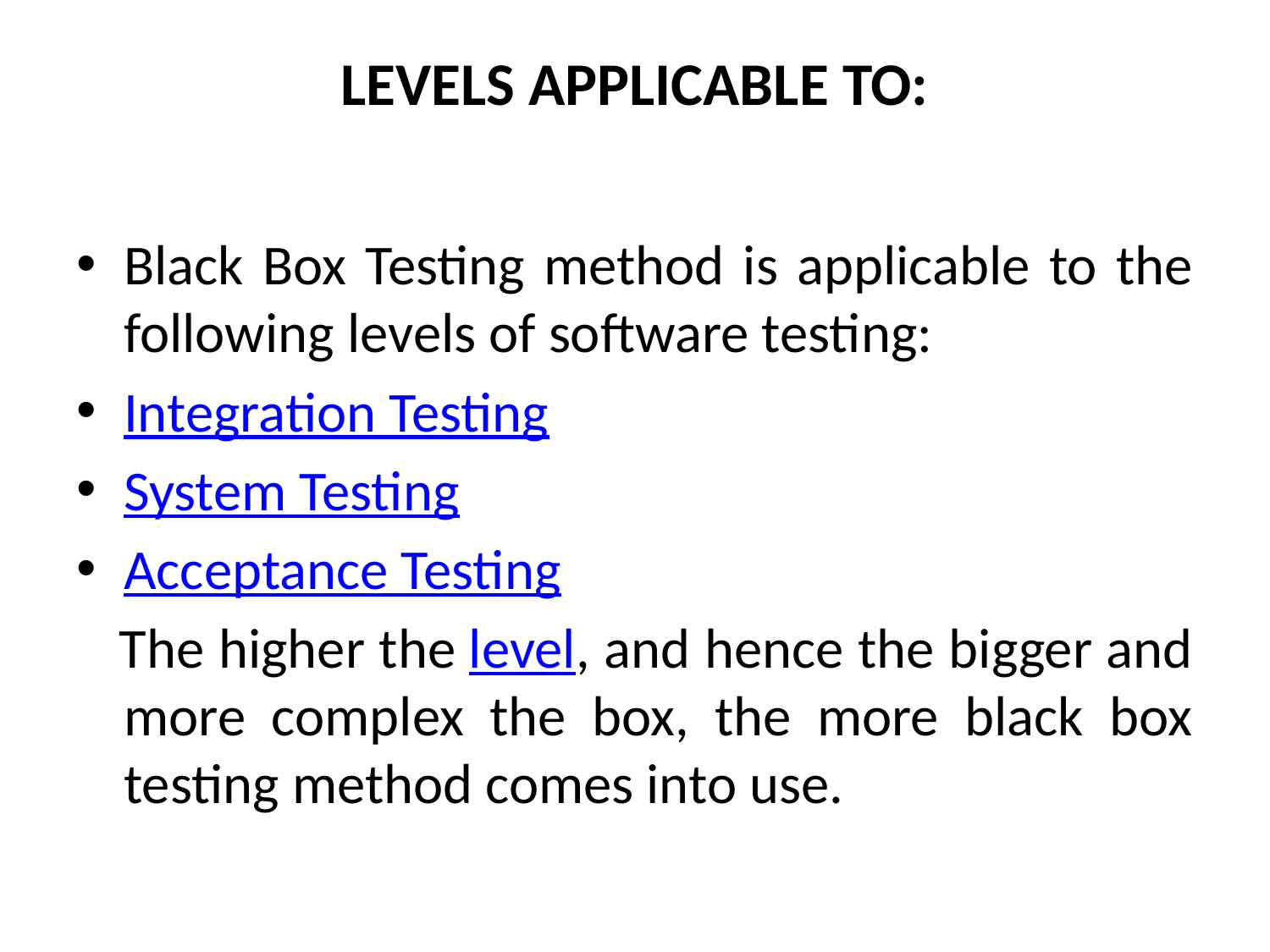

# LEVELS APPLICABLE TO:
Black Box Testing method is applicable to the following levels of software testing:
Integration Testing
System Testing
Acceptance Testing
   The higher the level, and hence the bigger and more complex the box, the more black box testing method comes into use.